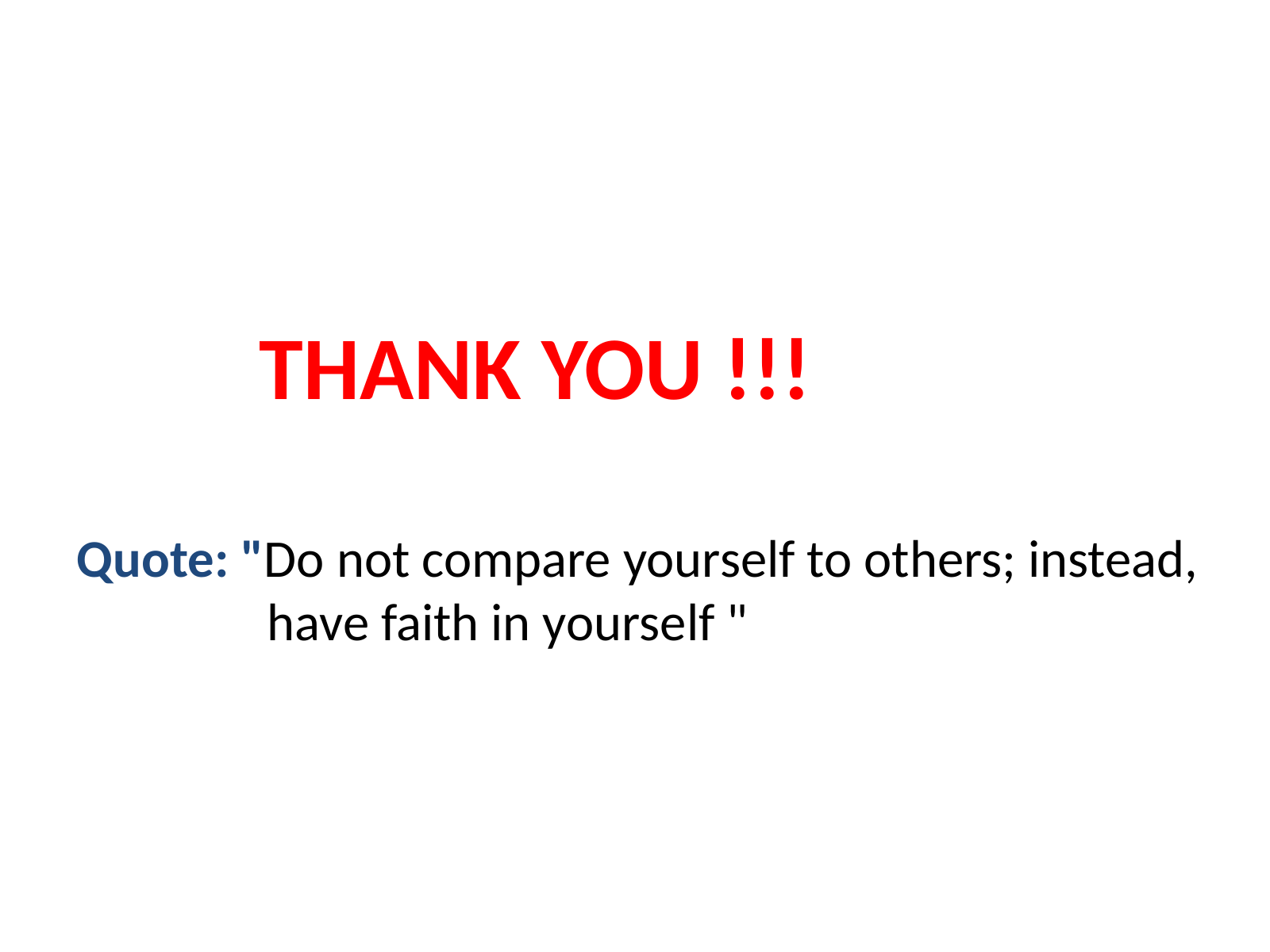

THANK YOU !!!

Quote: "Do not compare yourself to others; instead,
                have faith in yourself "